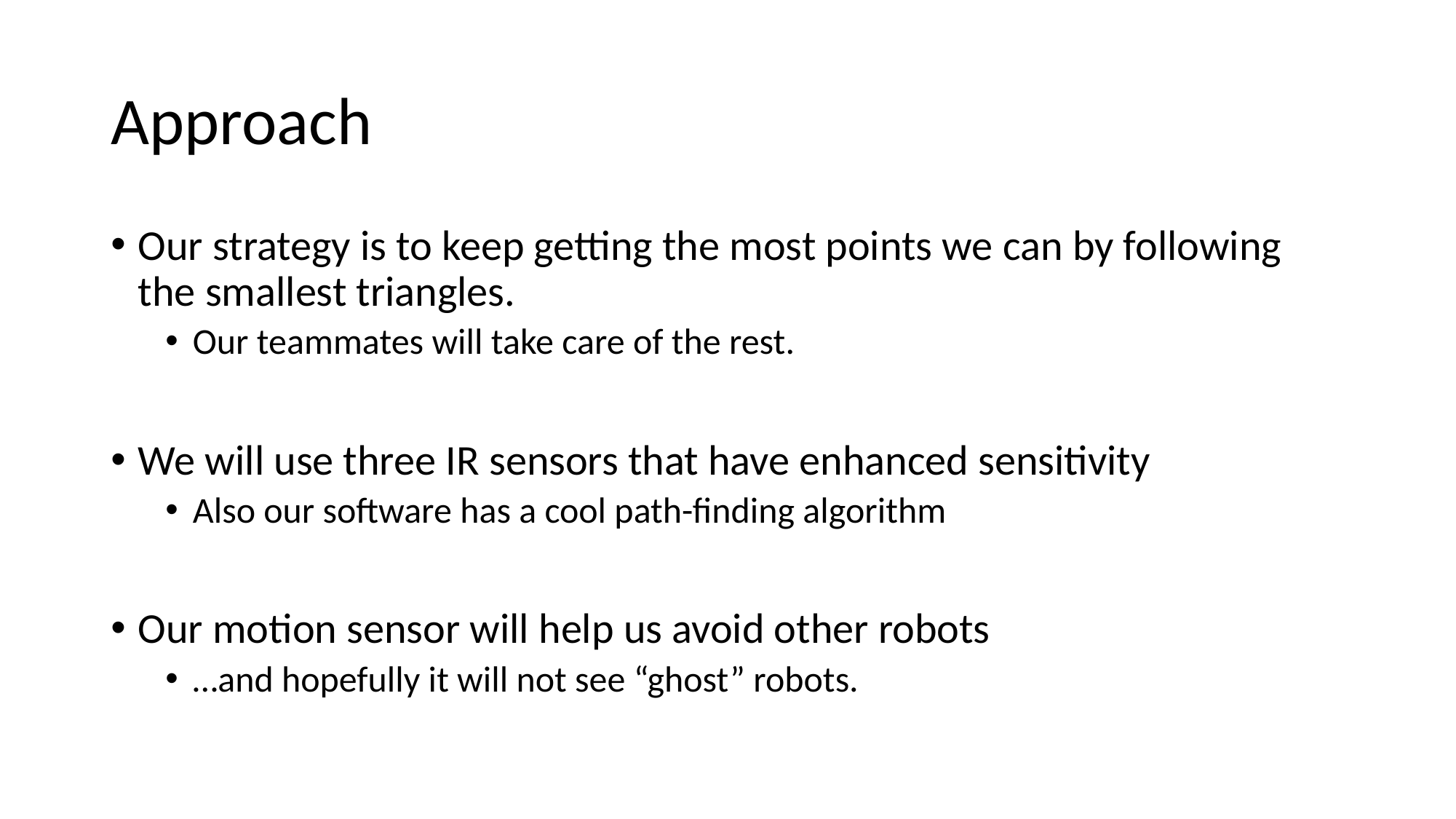

# Approach
Our strategy is to keep getting the most points we can by following the smallest triangles.
Our teammates will take care of the rest.

We will use three IR sensors that have enhanced sensitivity
Also our software has a cool path-finding algorithm

Our motion sensor will help us avoid other robots
…and hopefully it will not see “ghost” robots.